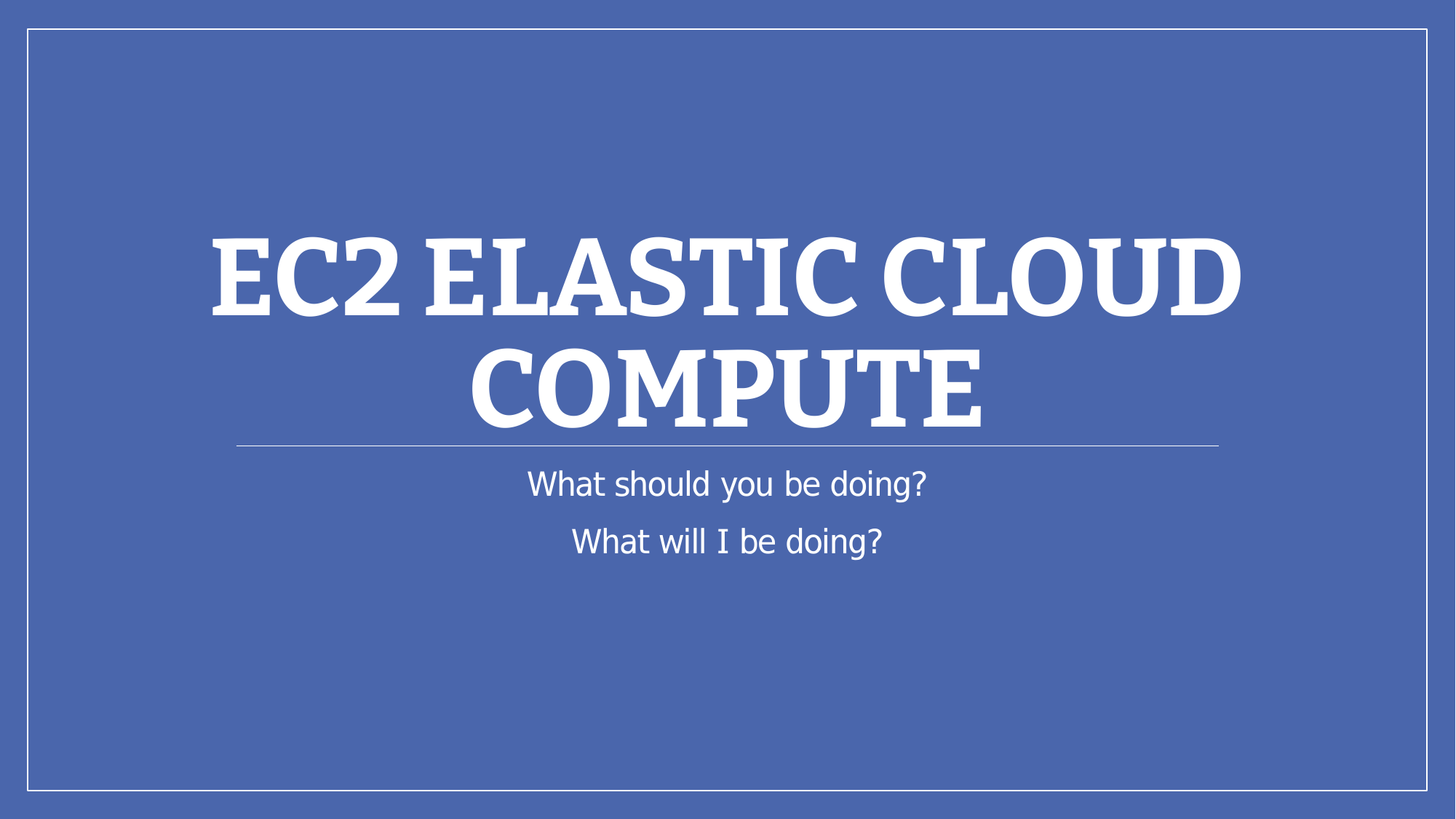

# EC2 Elastic cloud compute
What should you be doing?
What will I be doing?